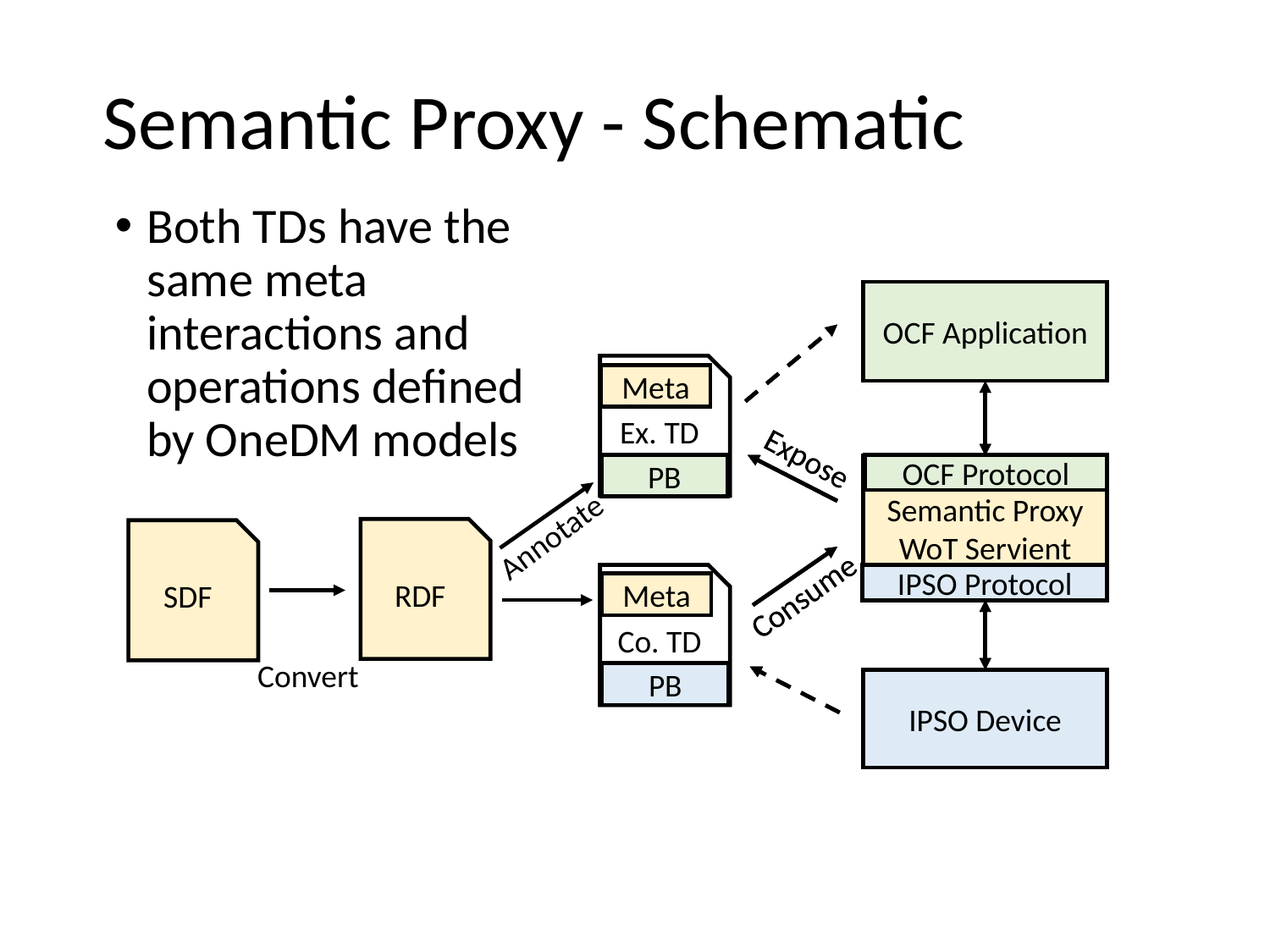

# Semantic Proxy - Schematic
Both TDs have the same meta interactions and operations defined by OneDM models
OCF Application
OCF Application
TD
Ex. TD
Meta
Meta
Expose
Expose
OCF Protocol
PB
Semantic Proxy
WoT Servient
Semantic Proxy
WoT Servient
Annotate
RDF
SDF
TD
Co. TD
IPSO Protocol
Consume
Consume
Meta
Meta
Convert
PB
IPSO Device
IPSO Device